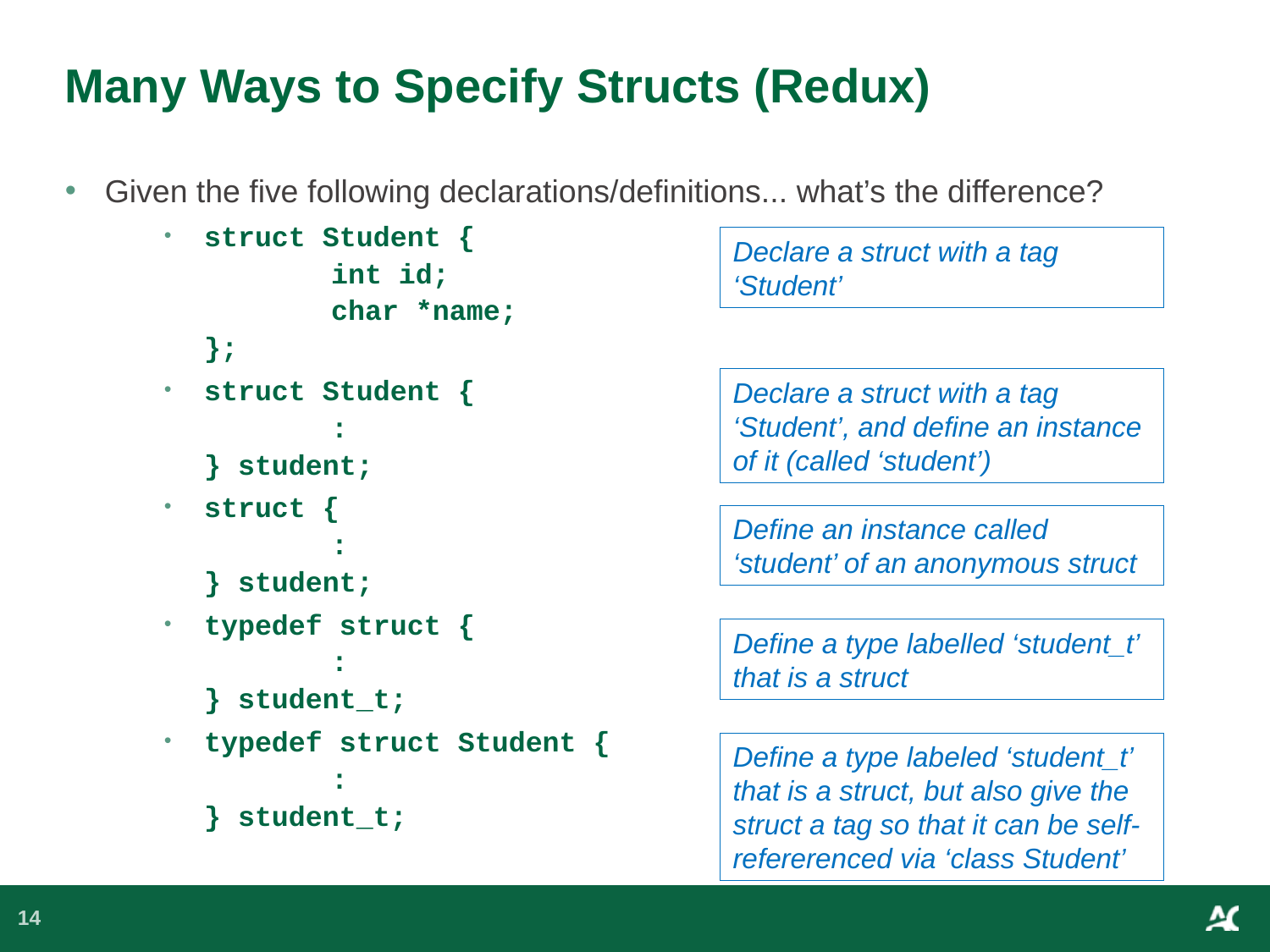

# Many Ways to Specify Structs (Redux)
Given the five following declarations/definitions... what’s the difference?
struct Student {
	int id;
	char *name;
};
struct Student {
	:
} student;
struct {
	:
} student;
typedef struct {
	:
} student_t;
typedef struct Student {
	:
} student_t;
Declare a struct with a tag ‘Student’
Declare a struct with a tag ‘Student’, and define an instance of it (called ‘student’)
Define an instance called ‘student’ of an anonymous struct
Define a type labelled ‘student_t’ that is a struct
Define a type labeled ‘student_t’ that is a struct, but also give the struct a tag so that it can be self-refererenced via ‘class Student’
14